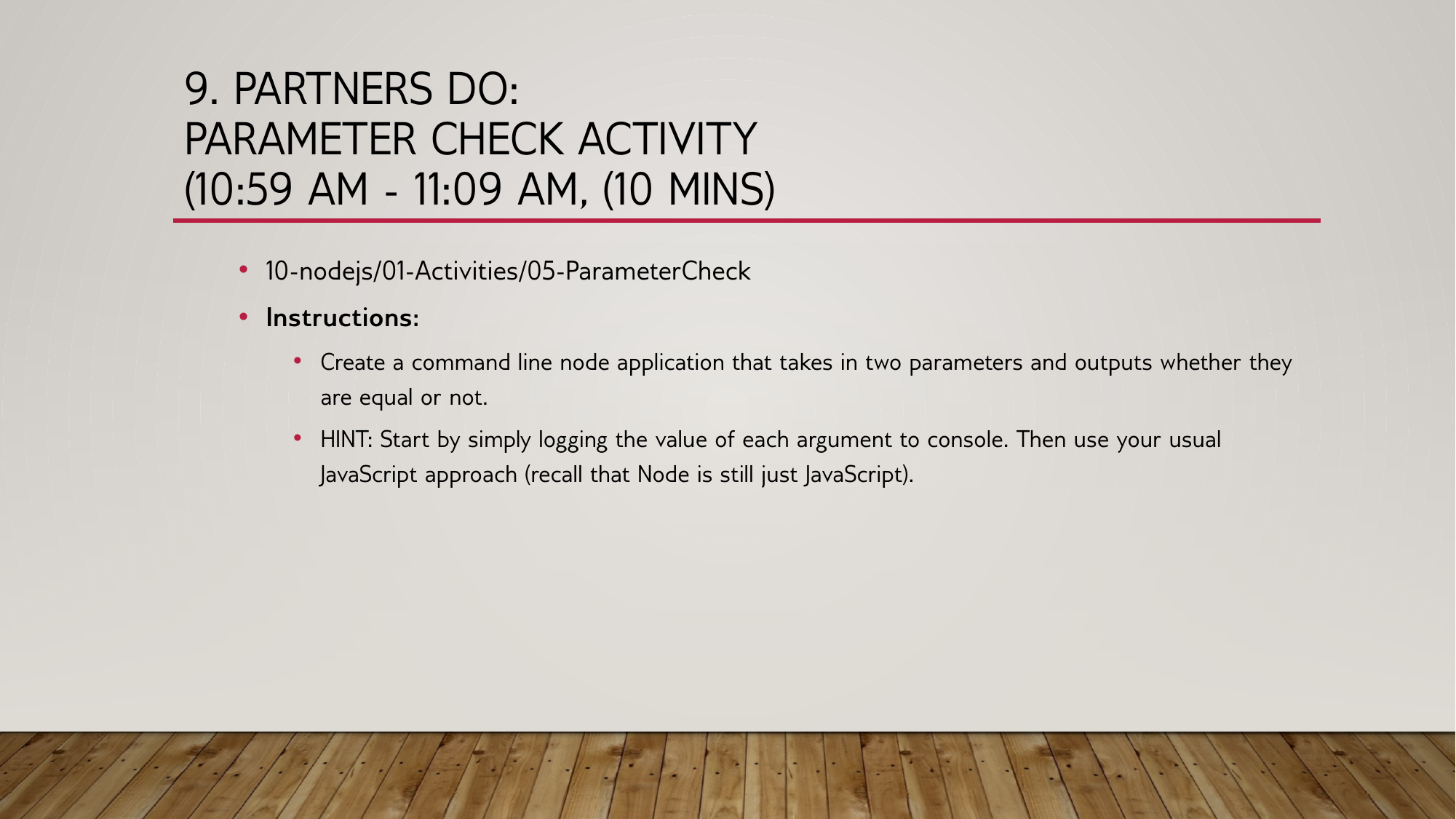

# 9. Partners Do: Parameter Check Activity (10:59 AM - 11:09 AM, (10 mins)
10-nodejs/01-Activities/05-ParameterCheck
Instructions:
Create a command line node application that takes in two parameters and outputs whether they are equal or not.
HINT: Start by simply logging the value of each argument to console. Then use your usual JavaScript approach (recall that Node is still just JavaScript).